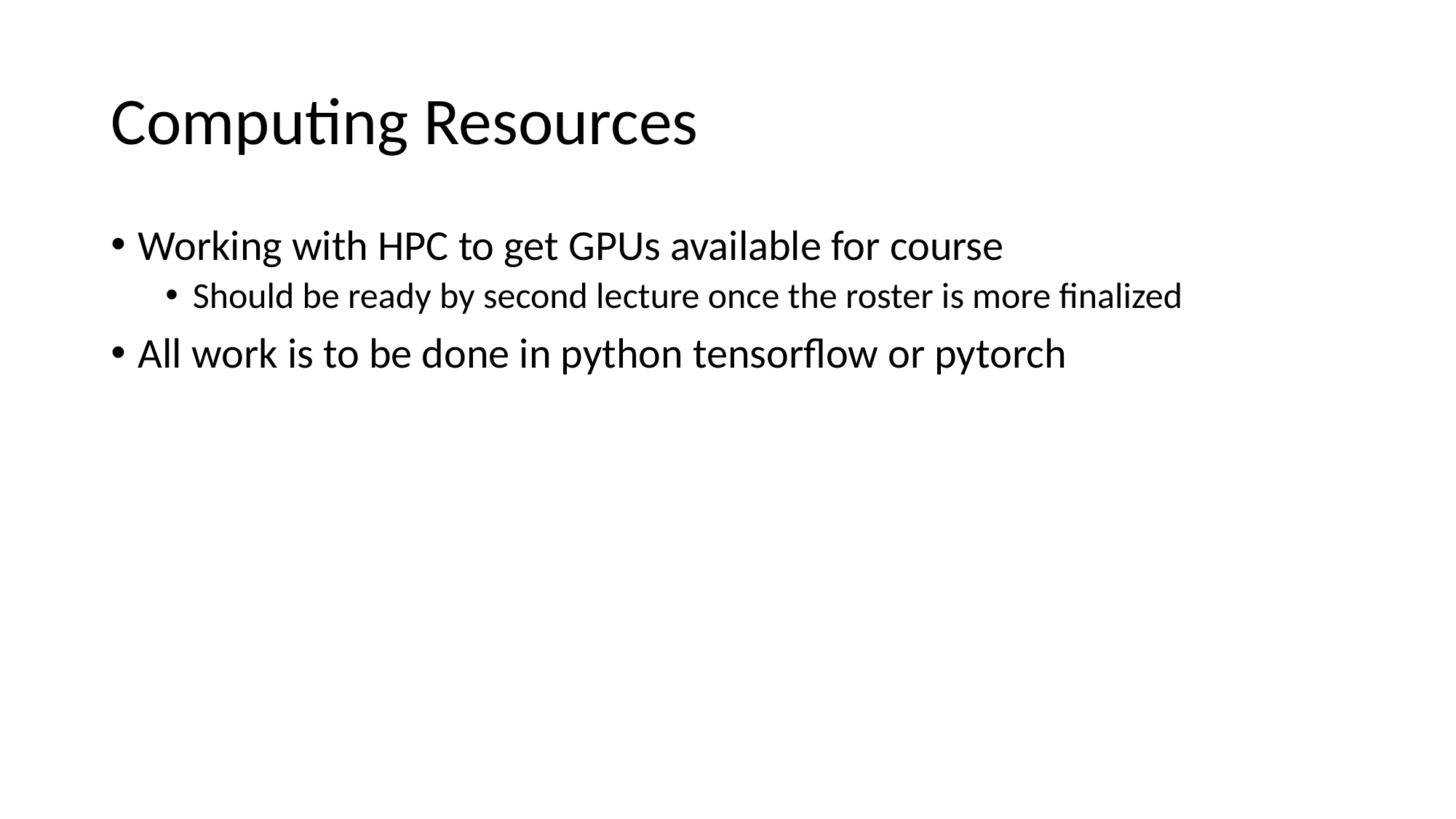

# Computing Resources
Working with HPC to get GPUs available for course
Should be ready by second lecture once the roster is more finalized
All work is to be done in python tensorflow or pytorch